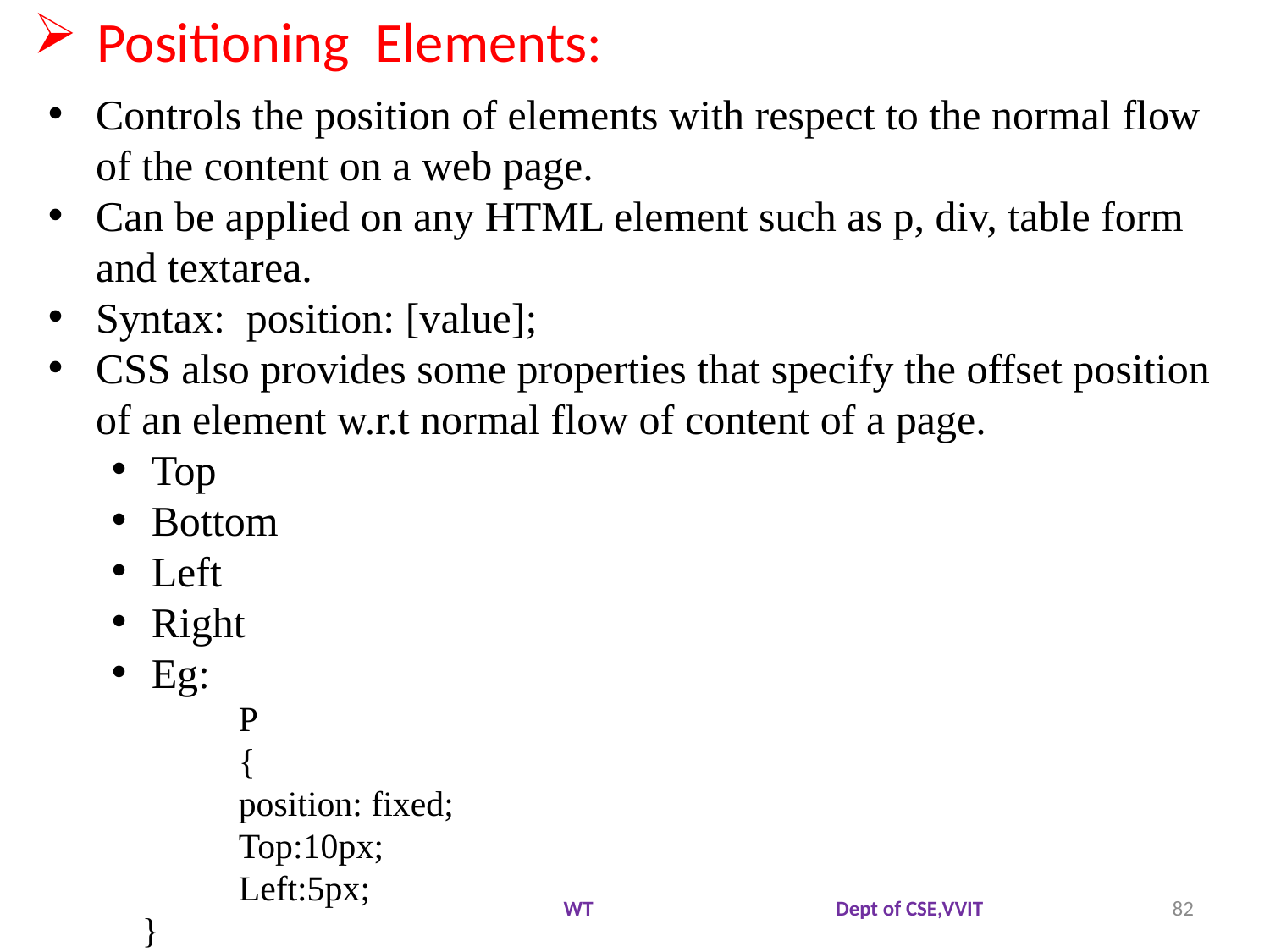

Positioning  Elements:
Controls the position of elements with respect to the normal flow of the content on a web page.
Can be applied on any HTML element such as p, div, table form and textarea.
Syntax:  position: [value];
CSS also provides some properties that specify the offset position of an element w.r.t normal flow of content of a page.
Top
Bottom
Left
Right
Eg:
P
{
position: fixed;
Top:10px;
Left:5px;
	       }

WT                                                  Dept of CSE,VVIT
82